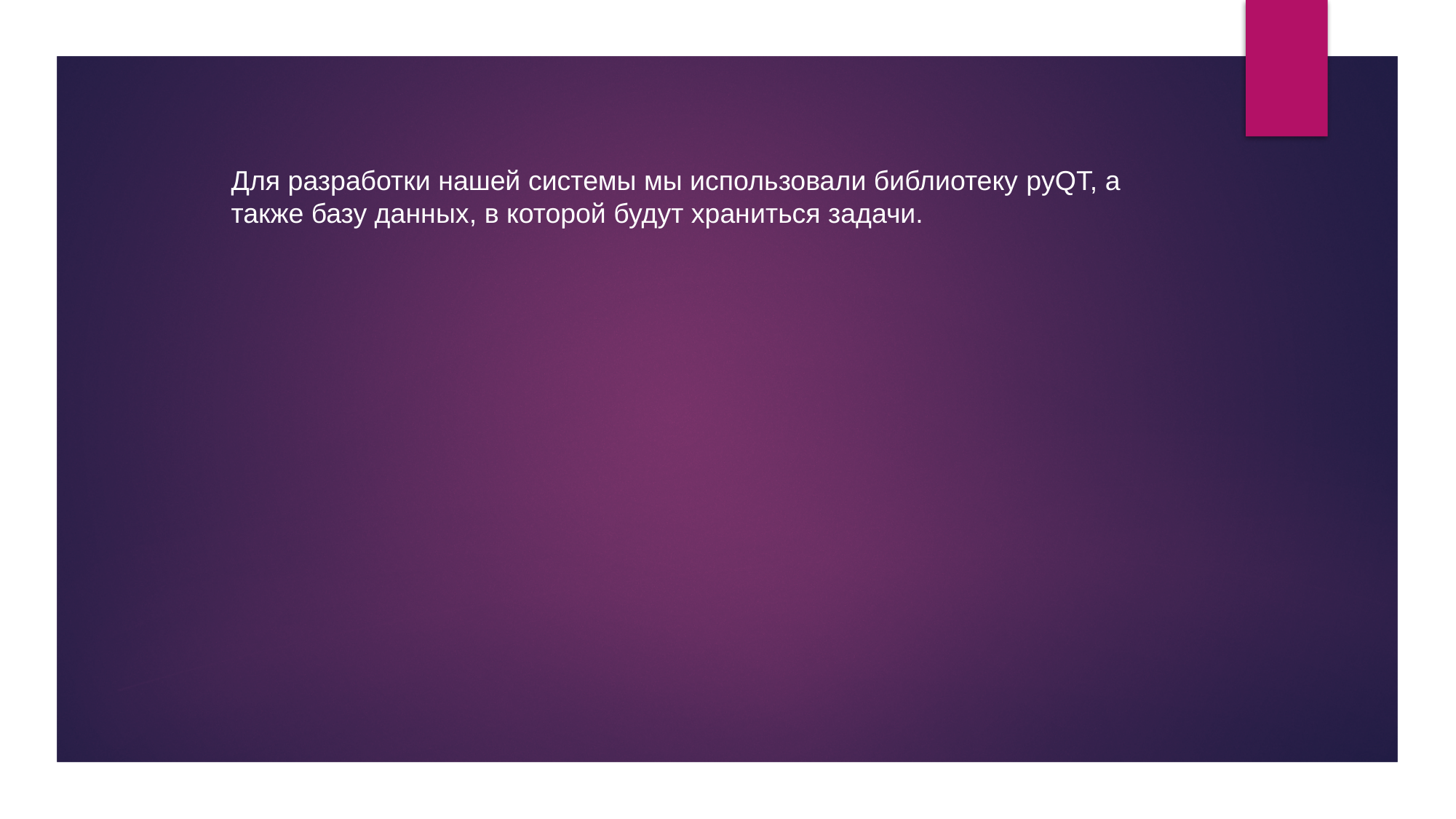

Для разработки нашей системы мы использовали библиотеку pyQT, а также базу данных, в которой будут храниться задачи.